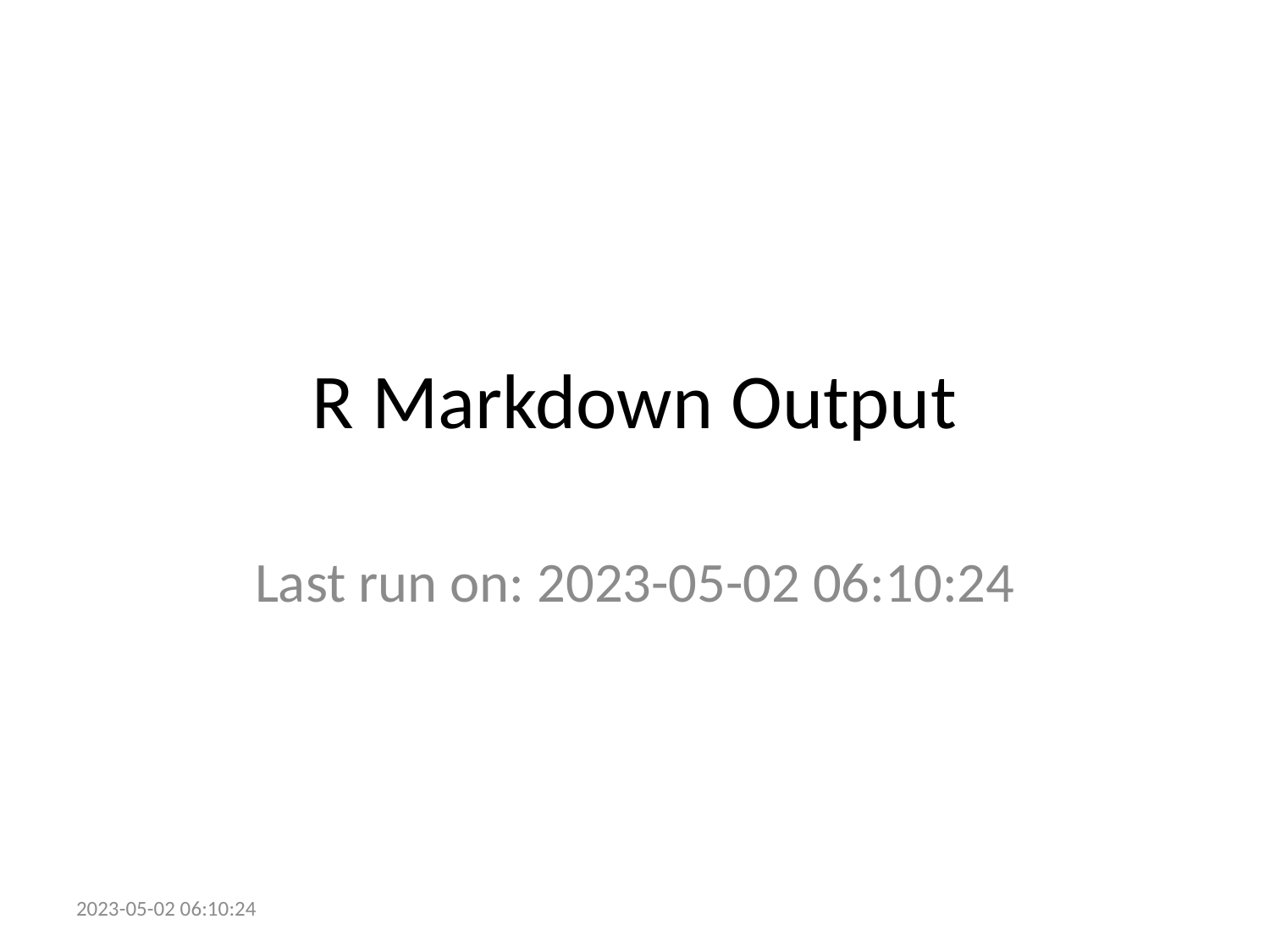

# R Markdown Output
Last run on: 2023-05-02 06:10:24
2023-05-02 06:10:24